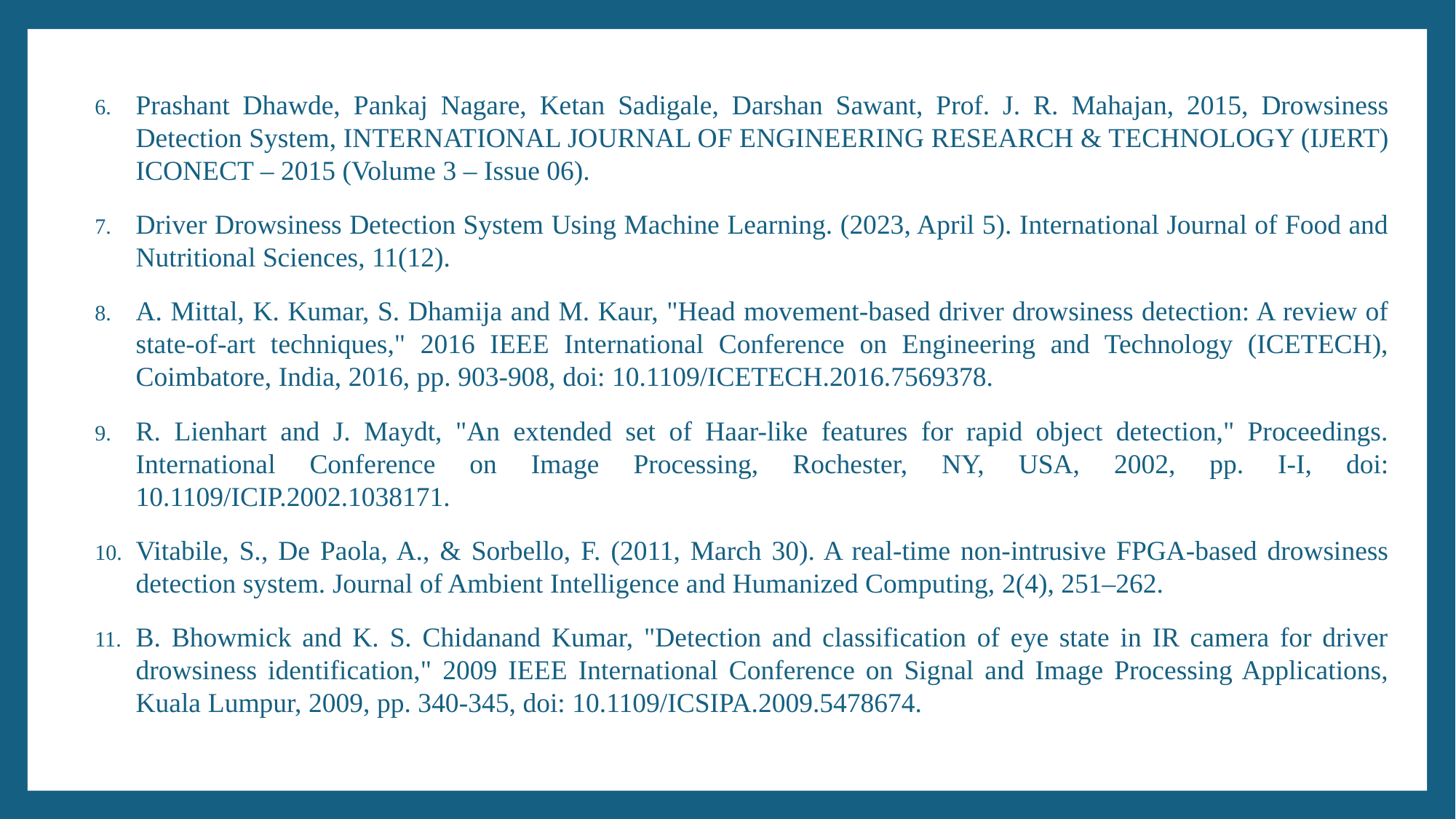

Prashant Dhawde, Pankaj Nagare, Ketan Sadigale, Darshan Sawant, Prof. J. R. Mahajan, 2015, Drowsiness Detection System, INTERNATIONAL JOURNAL OF ENGINEERING RESEARCH & TECHNOLOGY (IJERT) ICONECT – 2015 (Volume 3 – Issue 06).
Driver Drowsiness Detection System Using Machine Learning. (2023, April 5). International Journal of Food and Nutritional Sciences, 11(12).
A. Mittal, K. Kumar, S. Dhamija and M. Kaur, "Head movement-based driver drowsiness detection: A review of state-of-art techniques," 2016 IEEE International Conference on Engineering and Technology (ICETECH), Coimbatore, India, 2016, pp. 903-908, doi: 10.1109/ICETECH.2016.7569378.
R. Lienhart and J. Maydt, "An extended set of Haar-like features for rapid object detection," Proceedings. International Conference on Image Processing, Rochester, NY, USA, 2002, pp. I-I, doi: 10.1109/ICIP.2002.1038171.
Vitabile, S., De Paola, A., & Sorbello, F. (2011, March 30). A real-time non-intrusive FPGA-based drowsiness detection system. Journal of Ambient Intelligence and Humanized Computing, 2(4), 251–262.
B. Bhowmick and K. S. Chidanand Kumar, "Detection and classification of eye state in IR camera for driver drowsiness identification," 2009 IEEE International Conference on Signal and Image Processing Applications, Kuala Lumpur, 2009, pp. 340-345, doi: 10.1109/ICSIPA.2009.5478674.